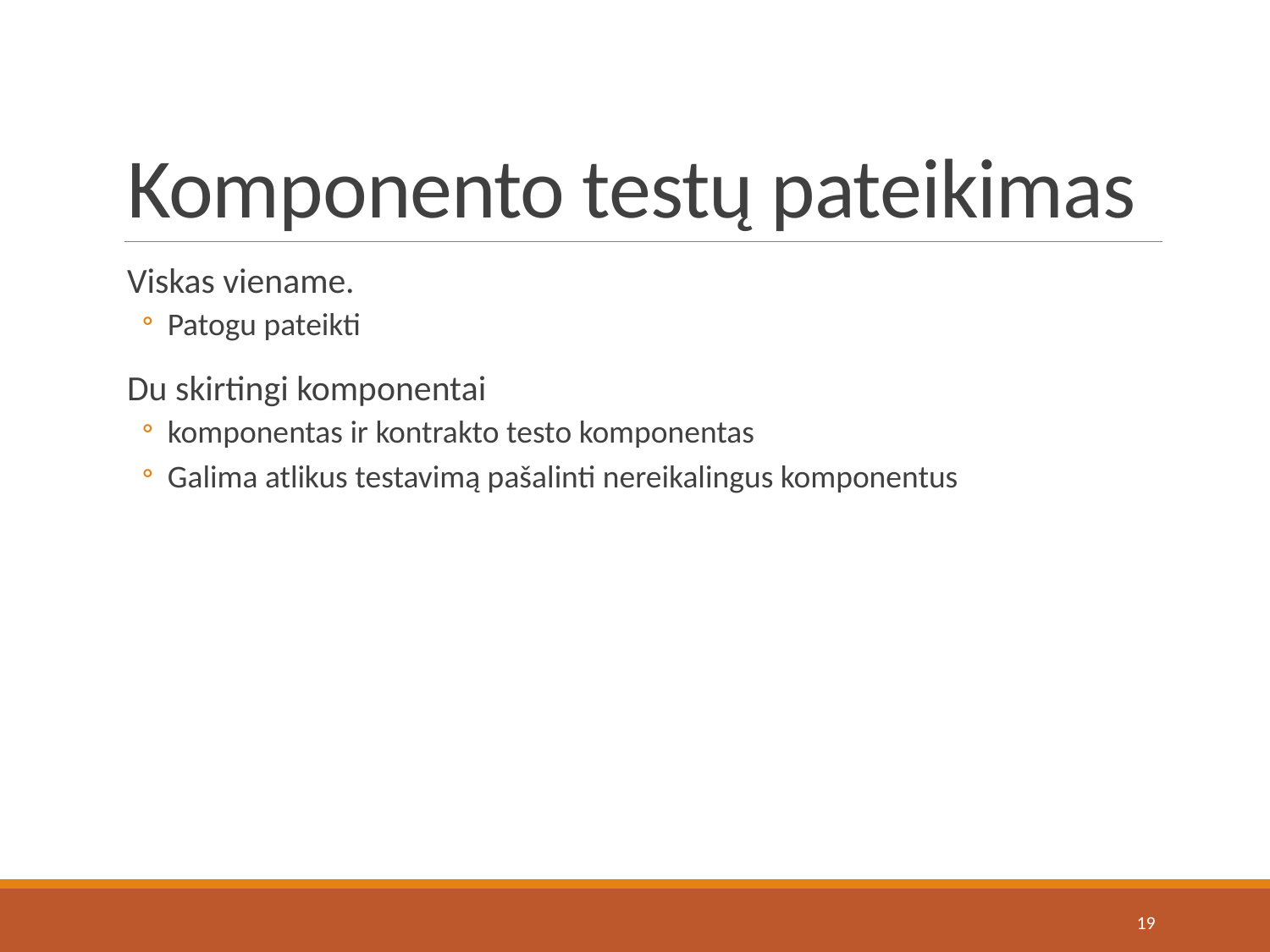

# Komponento testų pateikimas
Viskas viename.
Patogu pateikti
Du skirtingi komponentai
komponentas ir kontrakto testo komponentas
Galima atlikus testavimą pašalinti nereikalingus komponentus

19